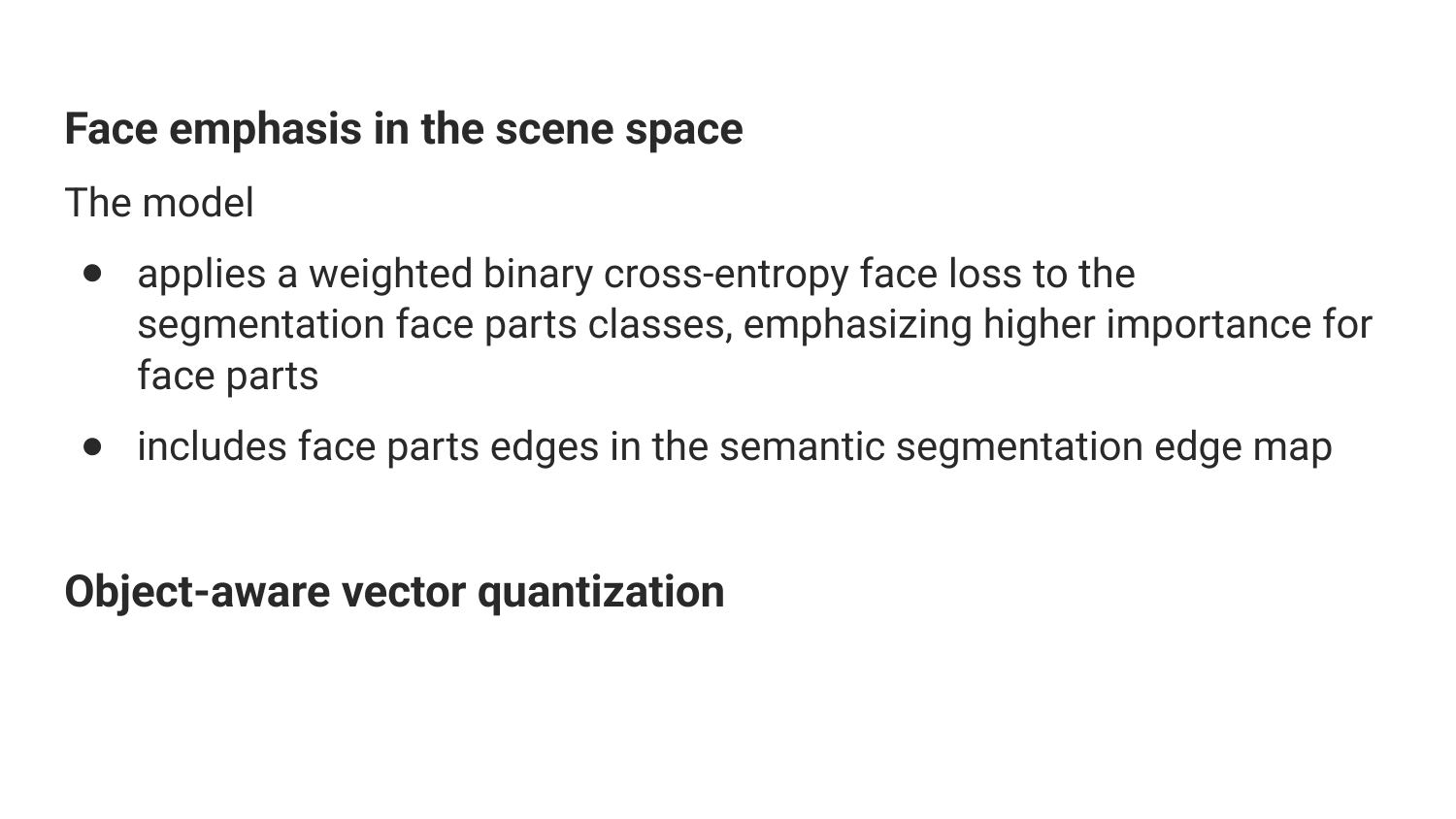

Face emphasis in the scene space
The model
applies a weighted binary cross-entropy face loss to the segmentation face parts classes, emphasizing higher importance for face parts
includes face parts edges in the semantic segmentation edge map

Object-aware vector quantization